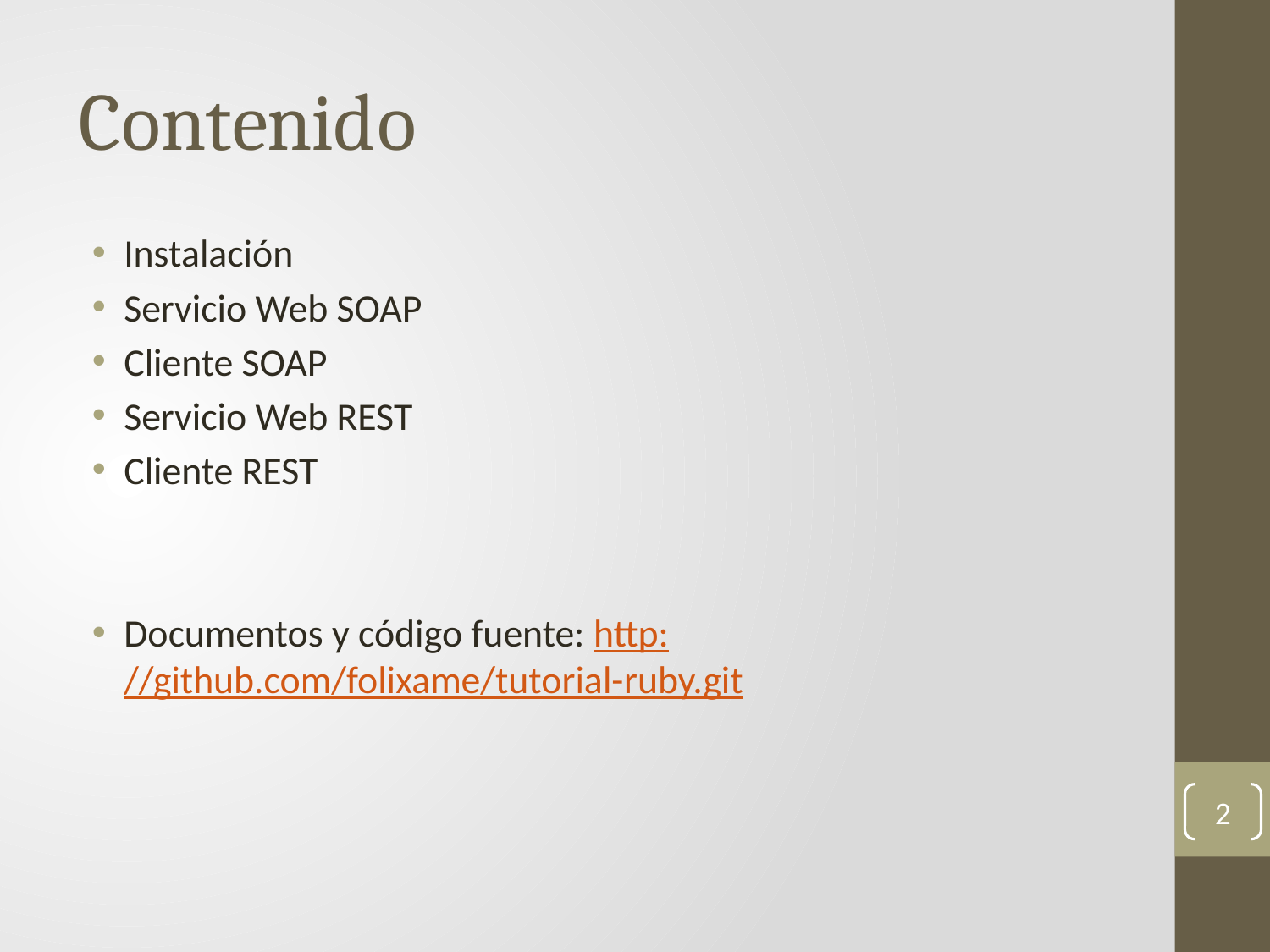

# Contenido
Instalación
Servicio Web SOAP
Cliente SOAP
Servicio Web REST
Cliente REST

Documentos y código fuente: http://github.com/folixame/tutorial-ruby.git
2